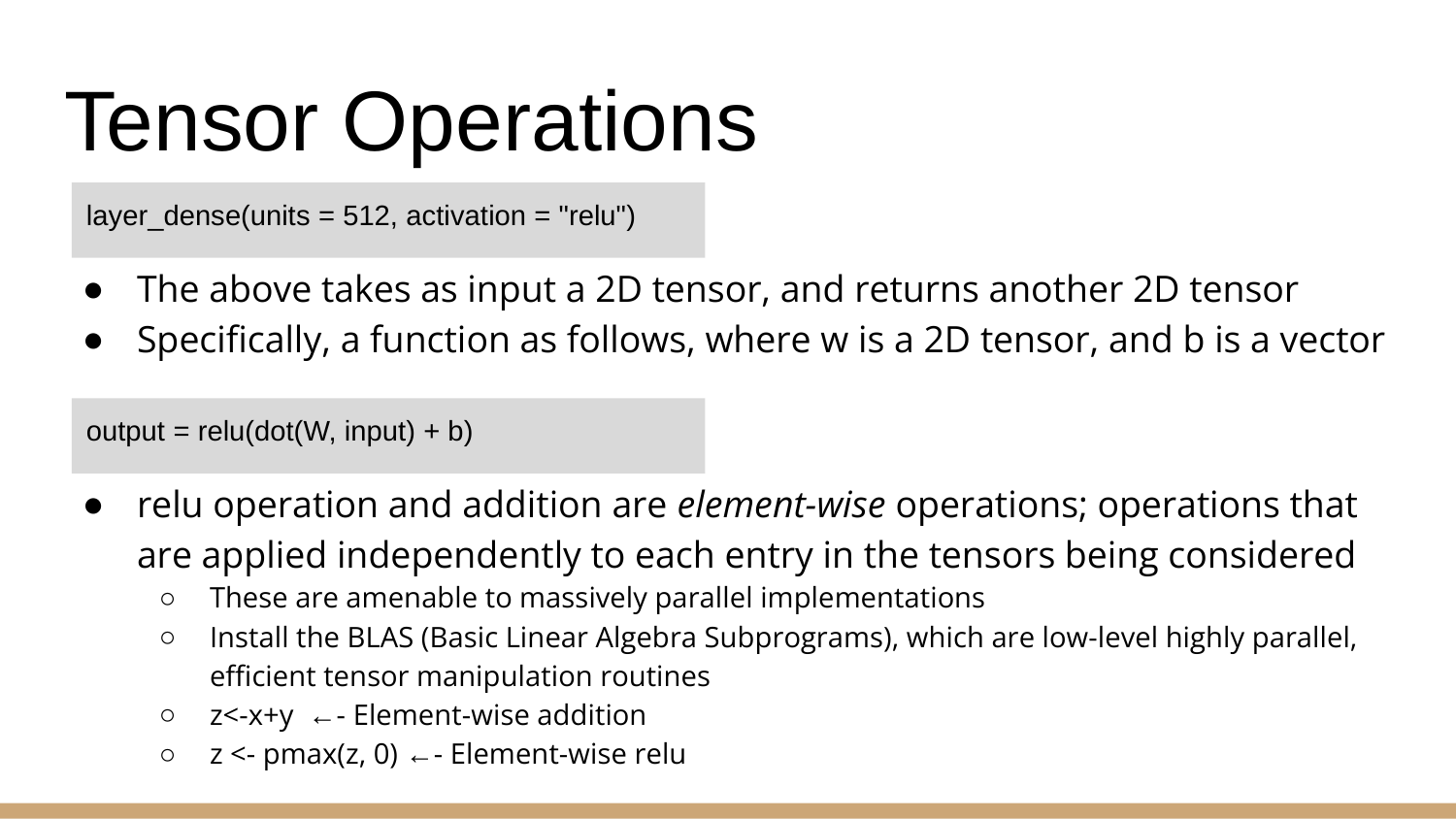

# Tensor Operations

The above takes as input a 2D tensor, and returns another 2D tensor
Specifically, a function as follows, where w is a 2D tensor, and b is a vector

relu operation and addition are element-wise operations; operations that are applied independently to each entry in the tensors being considered
These are amenable to massively parallel implementations
Install the BLAS (Basic Linear Algebra Subprograms), which are low-level highly parallel, efficient tensor manipulation routines
z<-x+y  ←- Element-wise addition
z <- pmax(z, 0) ←- Element-wise relu

layer_dense(units = 512, activation = "relu")
output = relu(dot(W, input) + b)